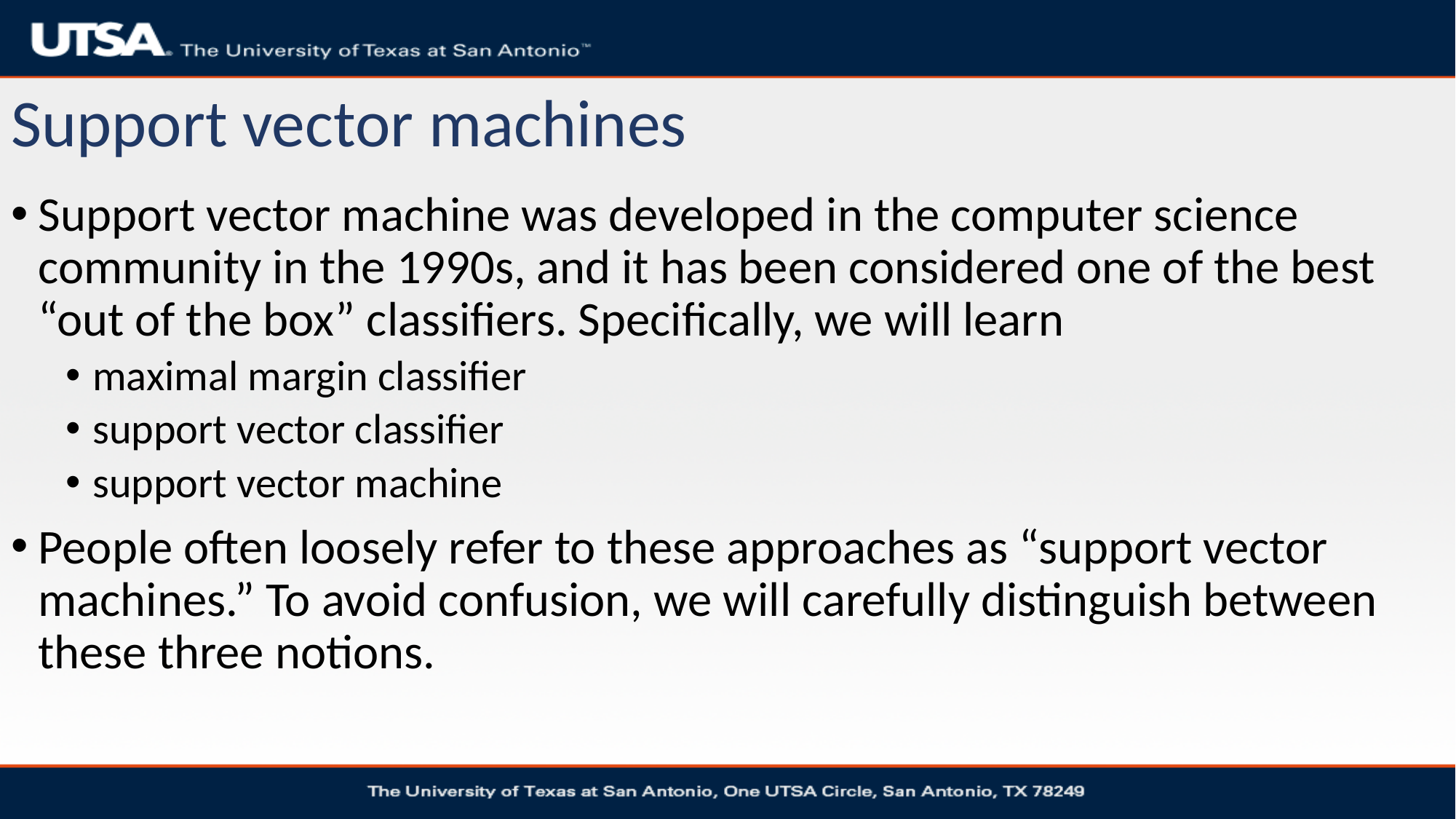

# Support vector machines
Support vector machine was developed in the computer science community in the 1990s, and it has been considered one of the best “out of the box” classifiers. Specifically, we will learn
maximal margin classifier
support vector classifier
support vector machine
People often loosely refer to these approaches as “support vector machines.” To avoid confusion, we will carefully distinguish between these three notions.